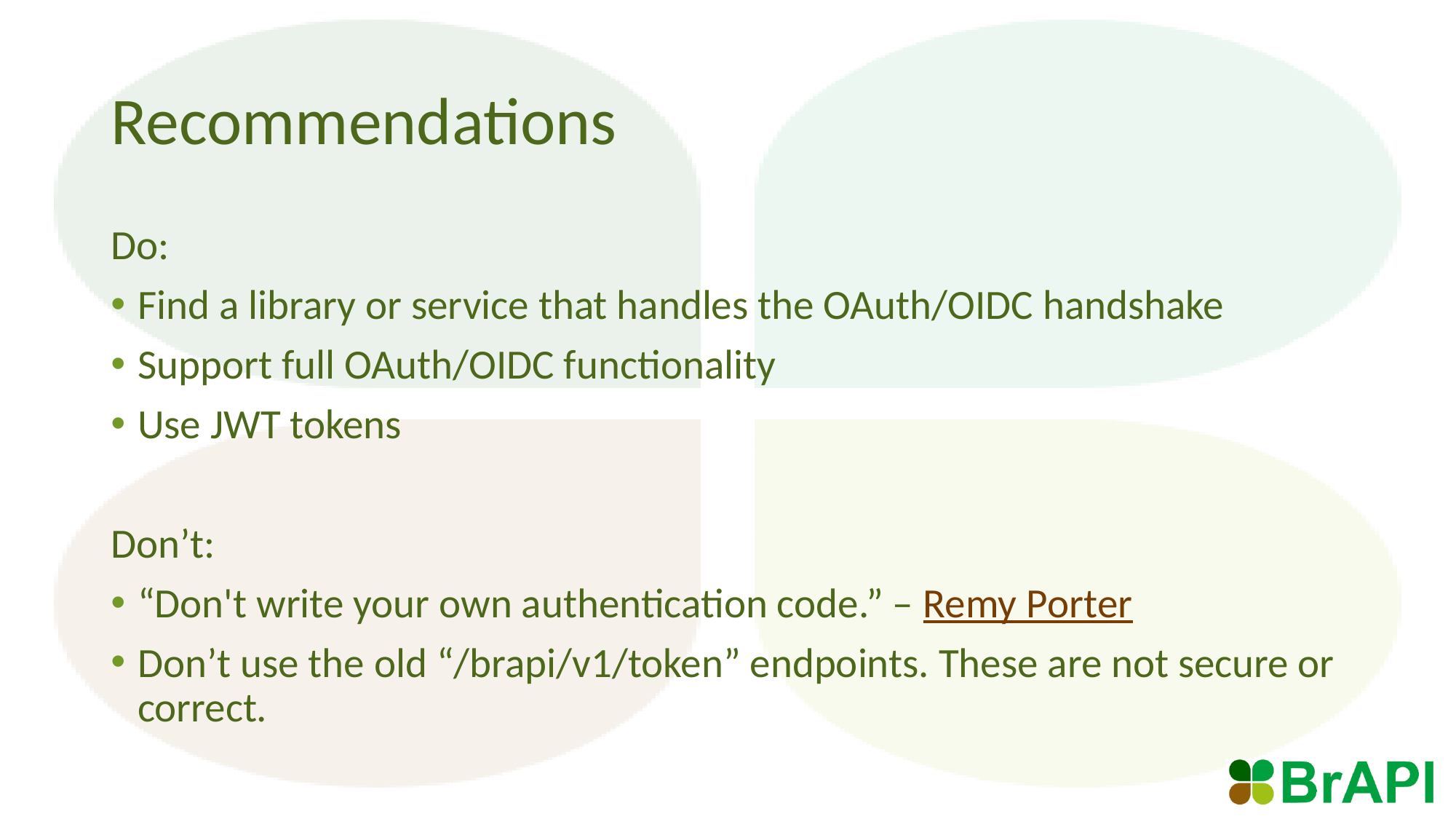

# Recommendations
Do:
Find a library or service that handles the OAuth/OIDC handshake
Support full OAuth/OIDC functionality
Use JWT tokens

Don’t:
“Don't write your own authentication code.” – Remy Porter
Don’t use the old “/brapi/v1/token” endpoints. These are not secure or correct.